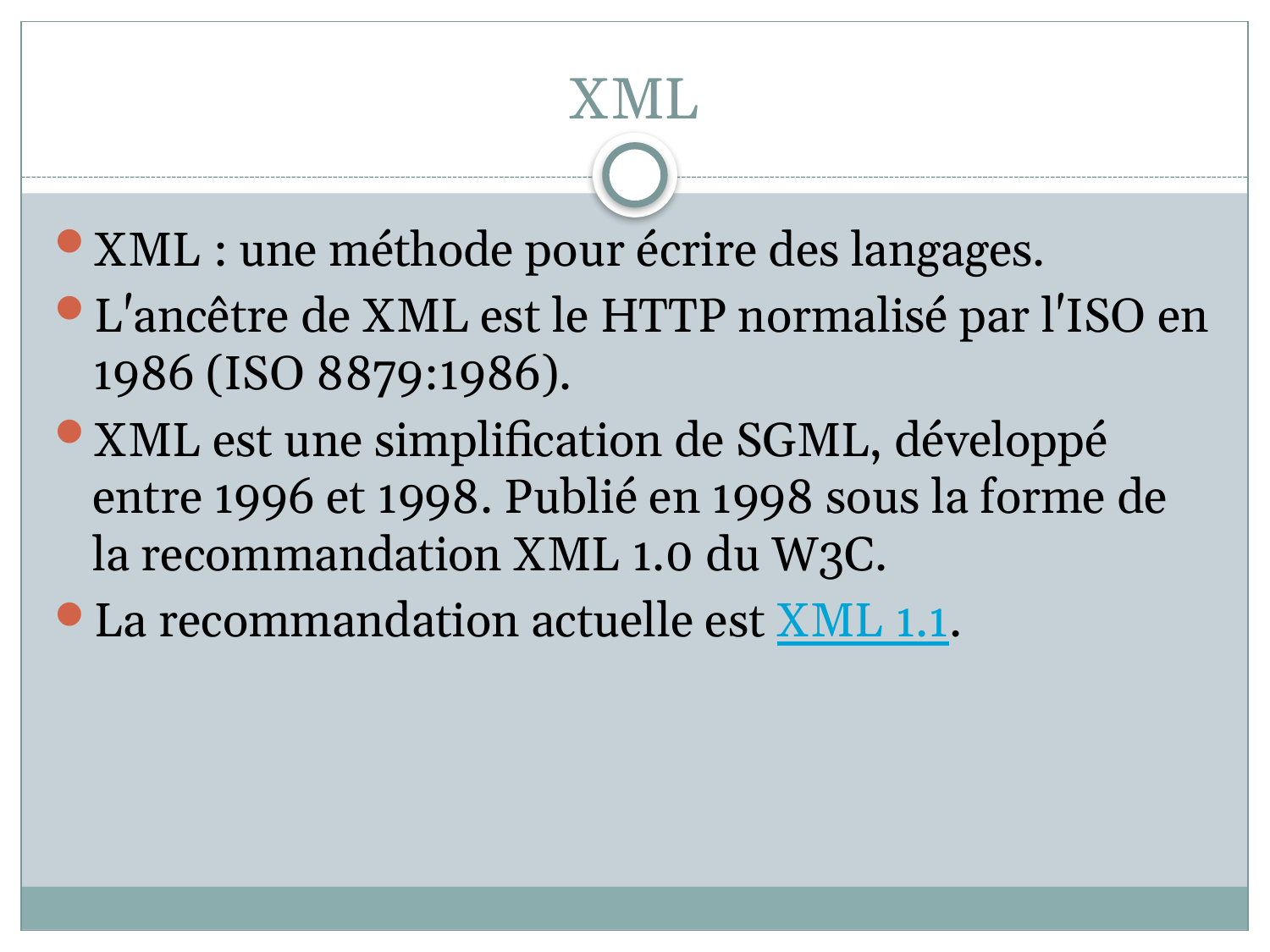

# XML
XML : une méthode pour écrire des langages.
L'ancêtre de XML est le HTTP normalisé par l'ISO en 1986 (ISO 8879:1986).
XML est une simplification de SGML, développé entre 1996 et 1998. Publié en 1998 sous la forme de la recommandation XML 1.0 du W3C.
La recommandation actuelle est XML 1.1.